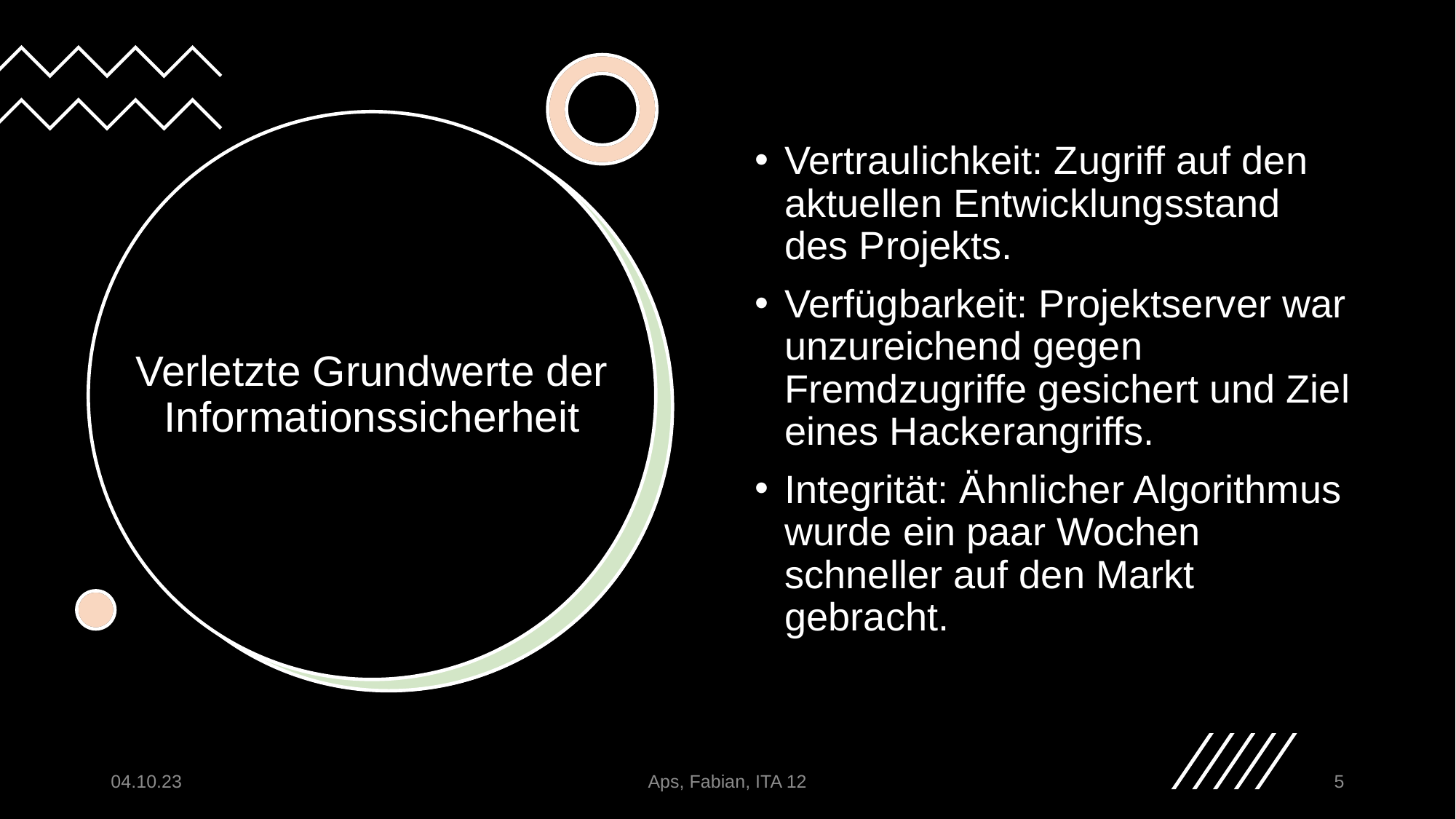

# Verletzte Grundwerte der Informationssicherheit

Vertraulichkeit: Zugriff auf den aktuellen Entwicklungsstand des Projekts.
Verfügbarkeit: Projektserver war unzureichend gegen Fremdzugriffe gesichert und Ziel eines Hackerangriffs.
Integrität: Ähnlicher Algorithmus wurde ein paar Wochen schneller auf den Markt gebracht.

04.10.23
Aps, Fabian, ITA 12
5